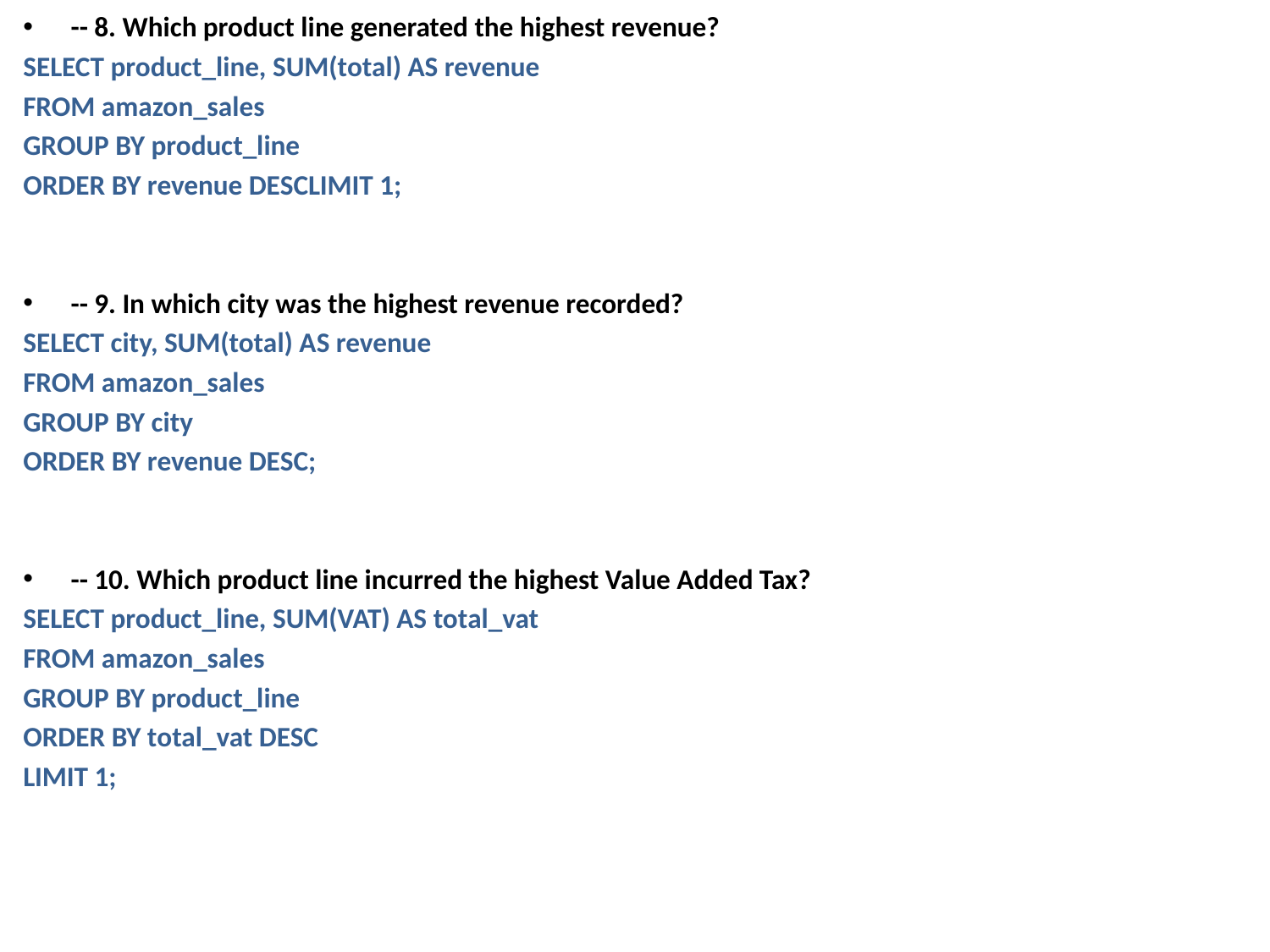

-- 8. Which product line generated the highest revenue?
SELECT product_line, SUM(total) AS revenue
FROM amazon_sales
GROUP BY product_line
ORDER BY revenue DESCLIMIT 1;

-- 9. In which city was the highest revenue recorded?
SELECT city, SUM(total) AS revenue
FROM amazon_sales
GROUP BY city
ORDER BY revenue DESC;

-- 10. Which product line incurred the highest Value Added Tax?
SELECT product_line, SUM(VAT) AS total_vat
FROM amazon_sales
GROUP BY product_line
ORDER BY total_vat DESC
LIMIT 1;